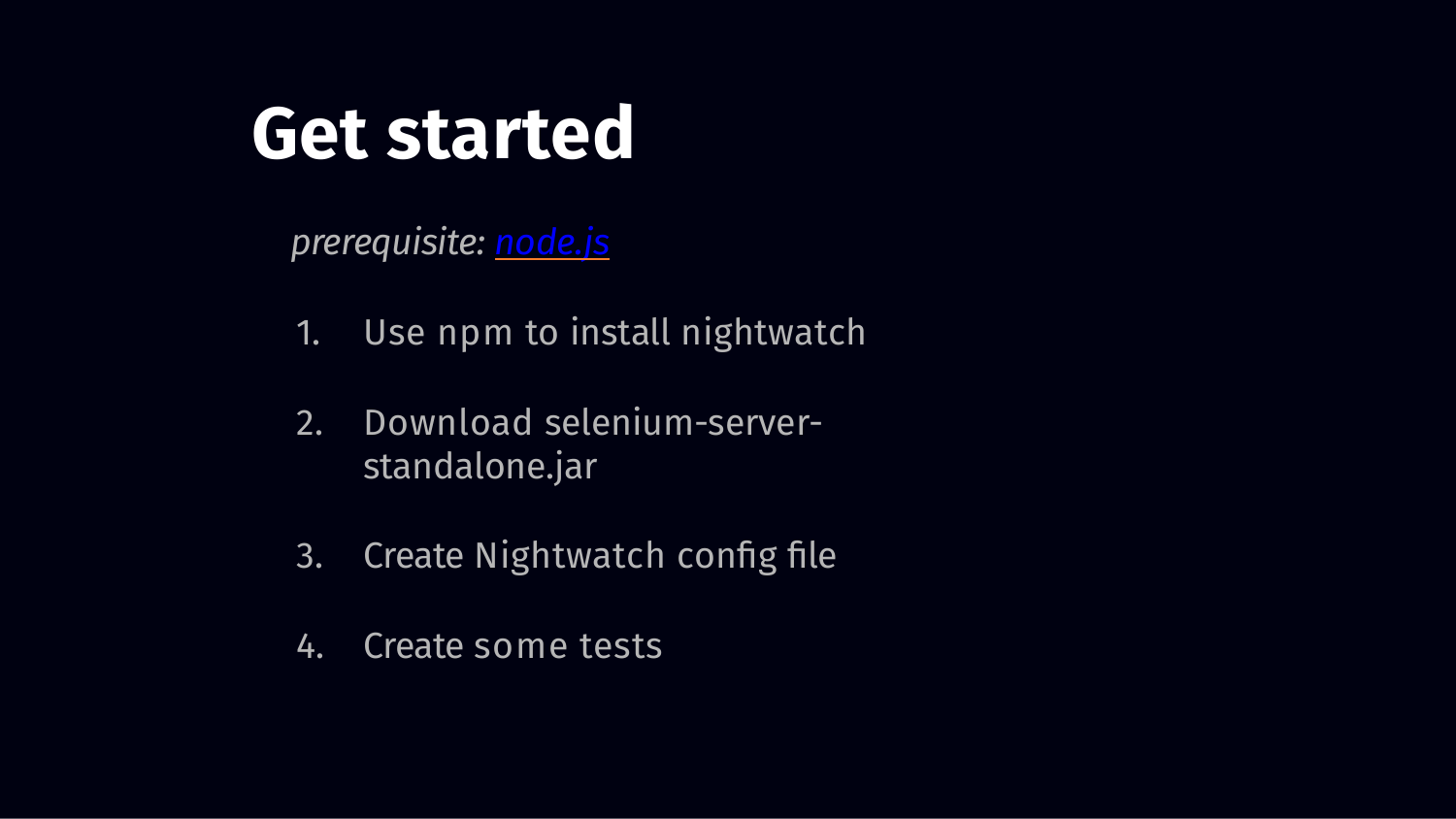

# Get started
prerequisite: node.js

Use npm to install nightwatch

Download selenium-server-standalone.jar

Create Nightwatch config file

Create some tests